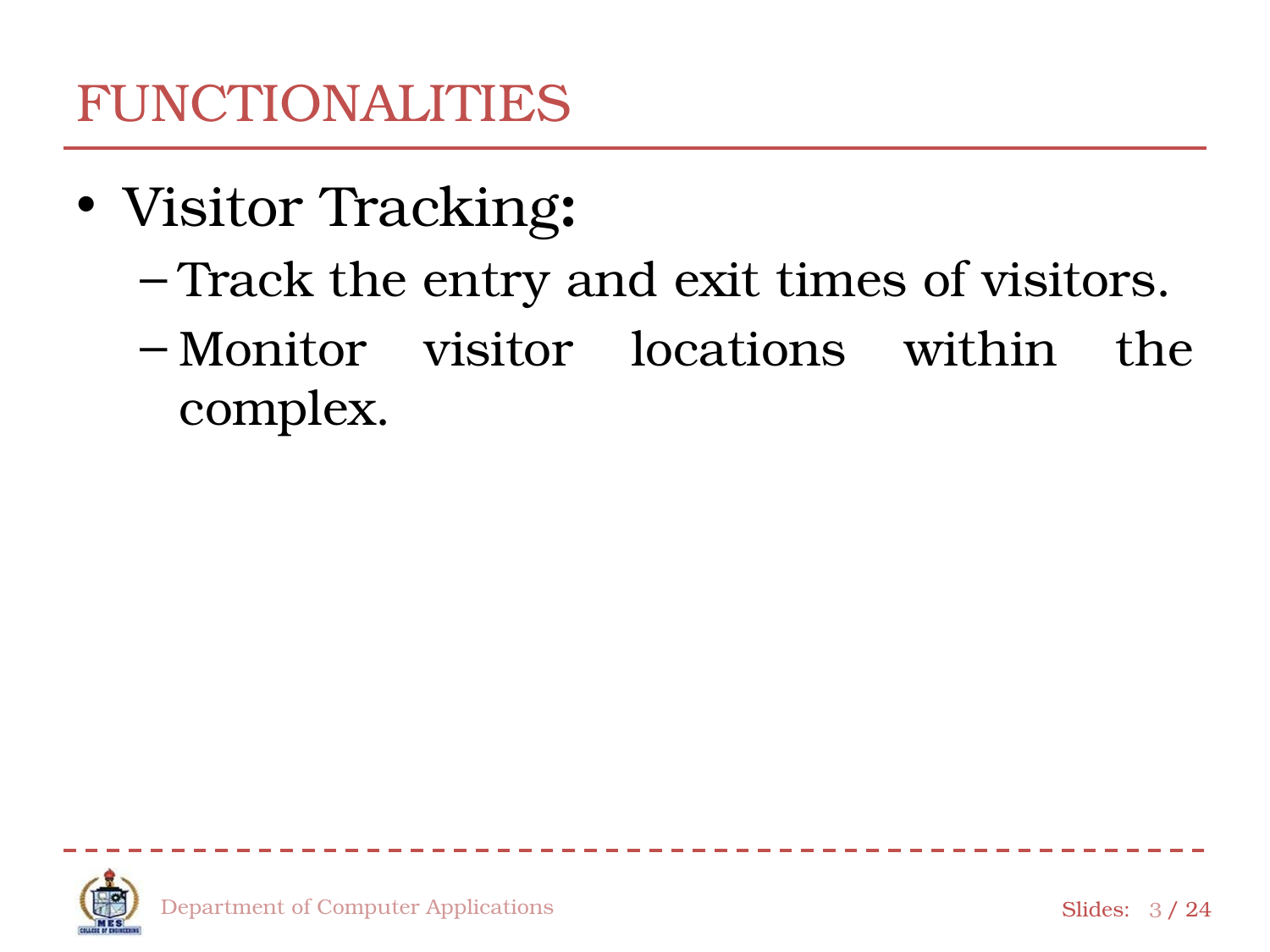

# FUNCTIONALITIES
Visitor Tracking:
Track the entry and exit times of visitors.
Monitor visitor locations within the complex.

Department of Computer Applications
9